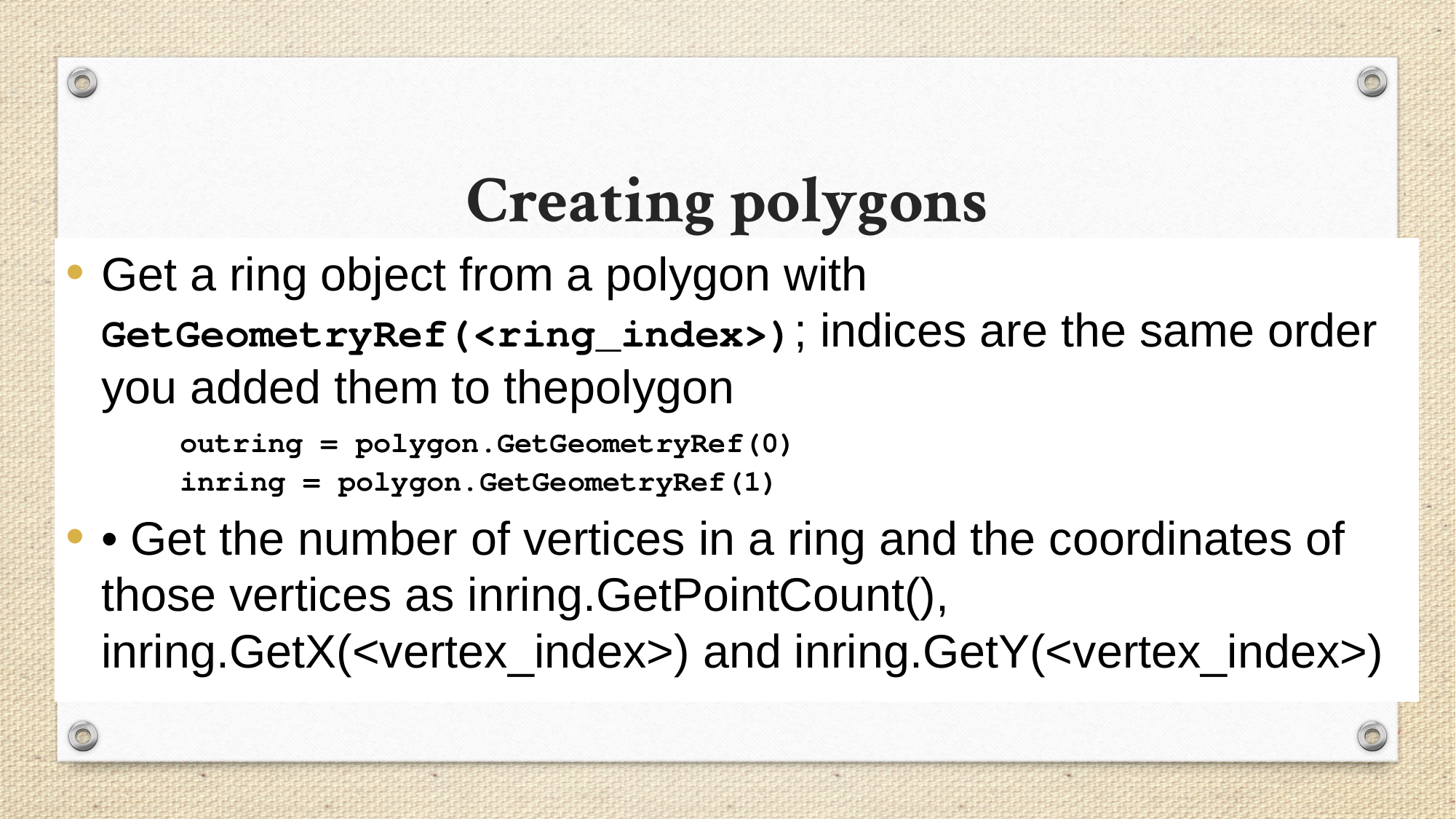

# Creating polygons
Get a ring object from a polygon with GetGeometryRef(<ring_index>); indices are the same order you added them to thepolygon
outring = polygon.GetGeometryRef(0)
inring = polygon.GetGeometryRef(1)
• Get the number of vertices in a ring and the coordinates of those vertices as inring.GetPointCount(), inring.GetX(<vertex_index>) and inring.GetY(<vertex_index>)